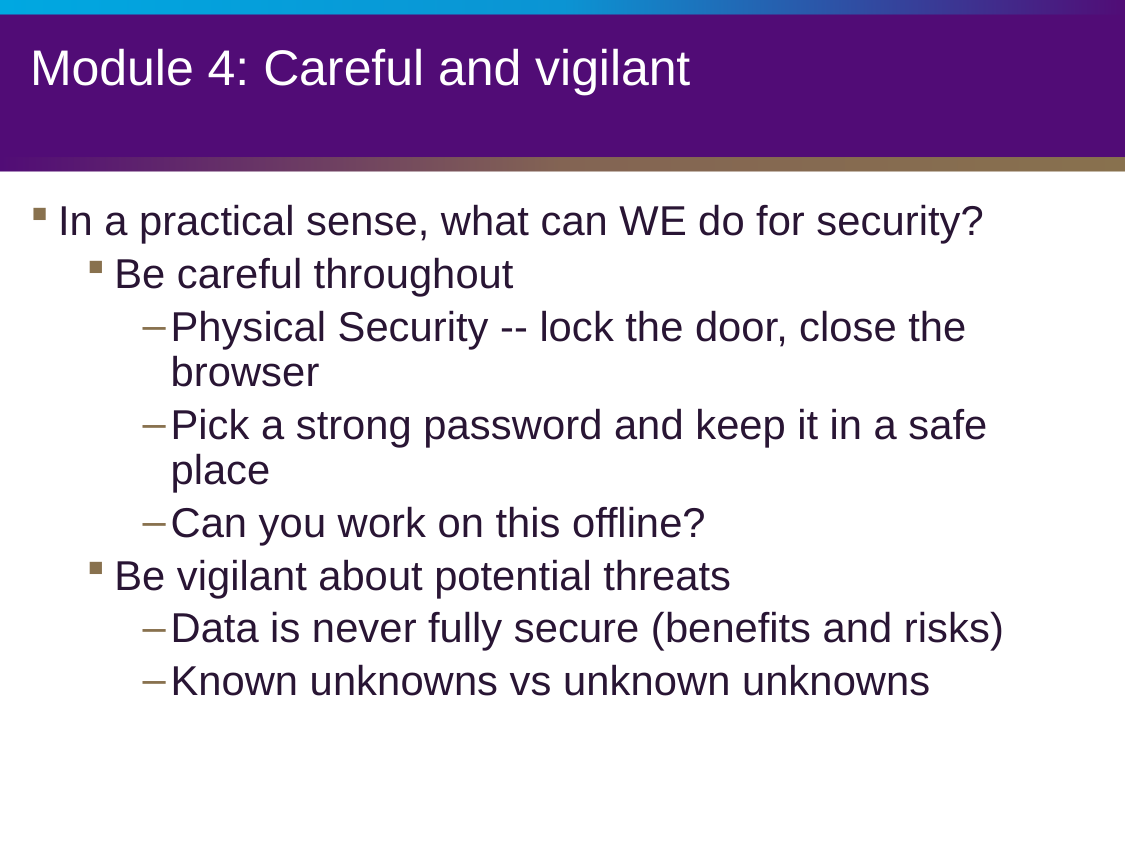

# Module 4: Careful and vigilant
In a practical sense, what can WE do for security?
Be careful throughout
Physical Security -- lock the door, close the browser
Pick a strong password and keep it in a safe place
Can you work on this offline?
Be vigilant about potential threats
Data is never fully secure (benefits and risks)
Known unknowns vs unknown unknowns